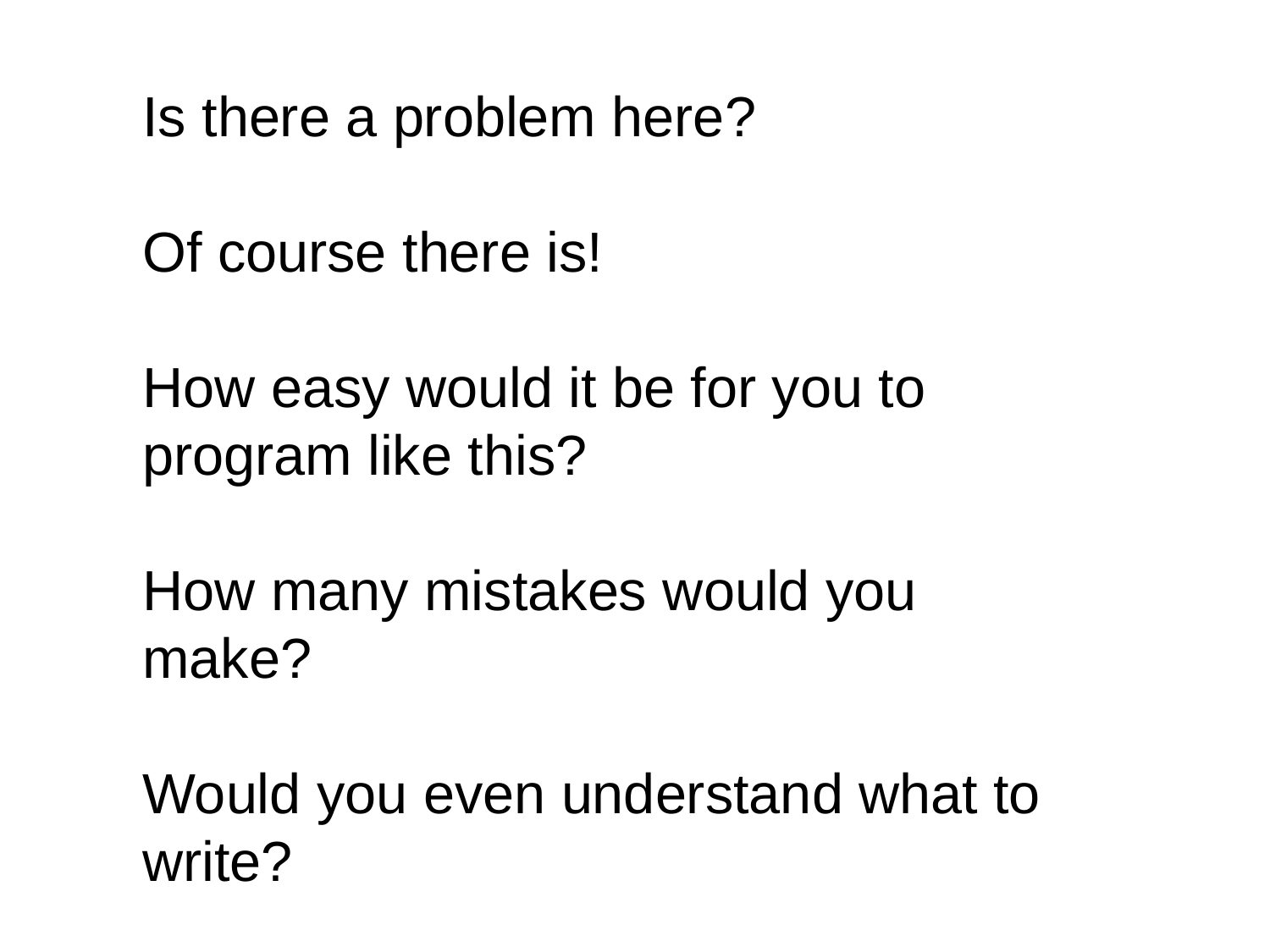

Is there a problem here?

Of course there is!

How easy would it be for you to program like this?

How many mistakes would you make?

Would you even understand what to write?